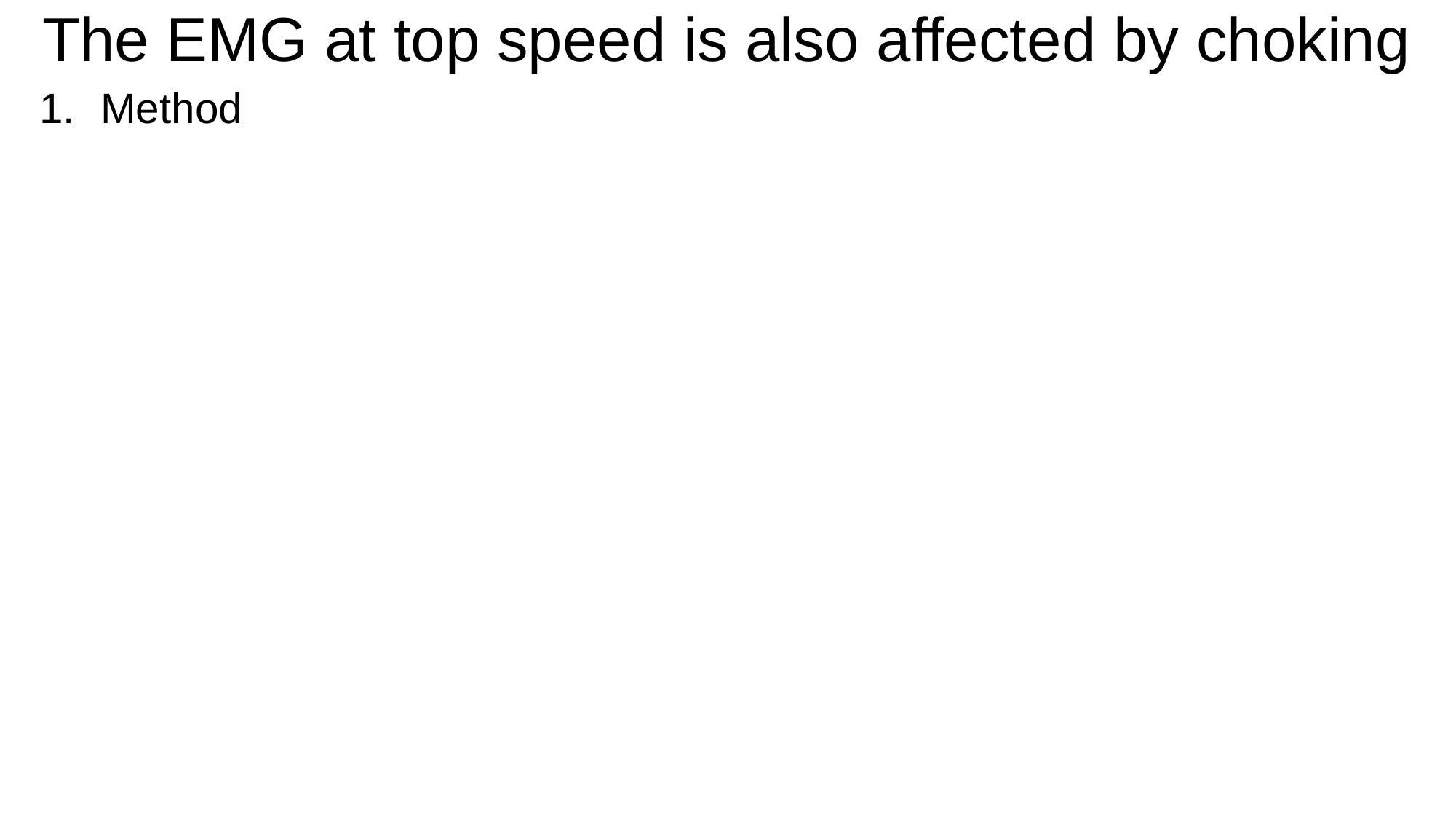

# The EMG at top speed is also affected by choking
Method